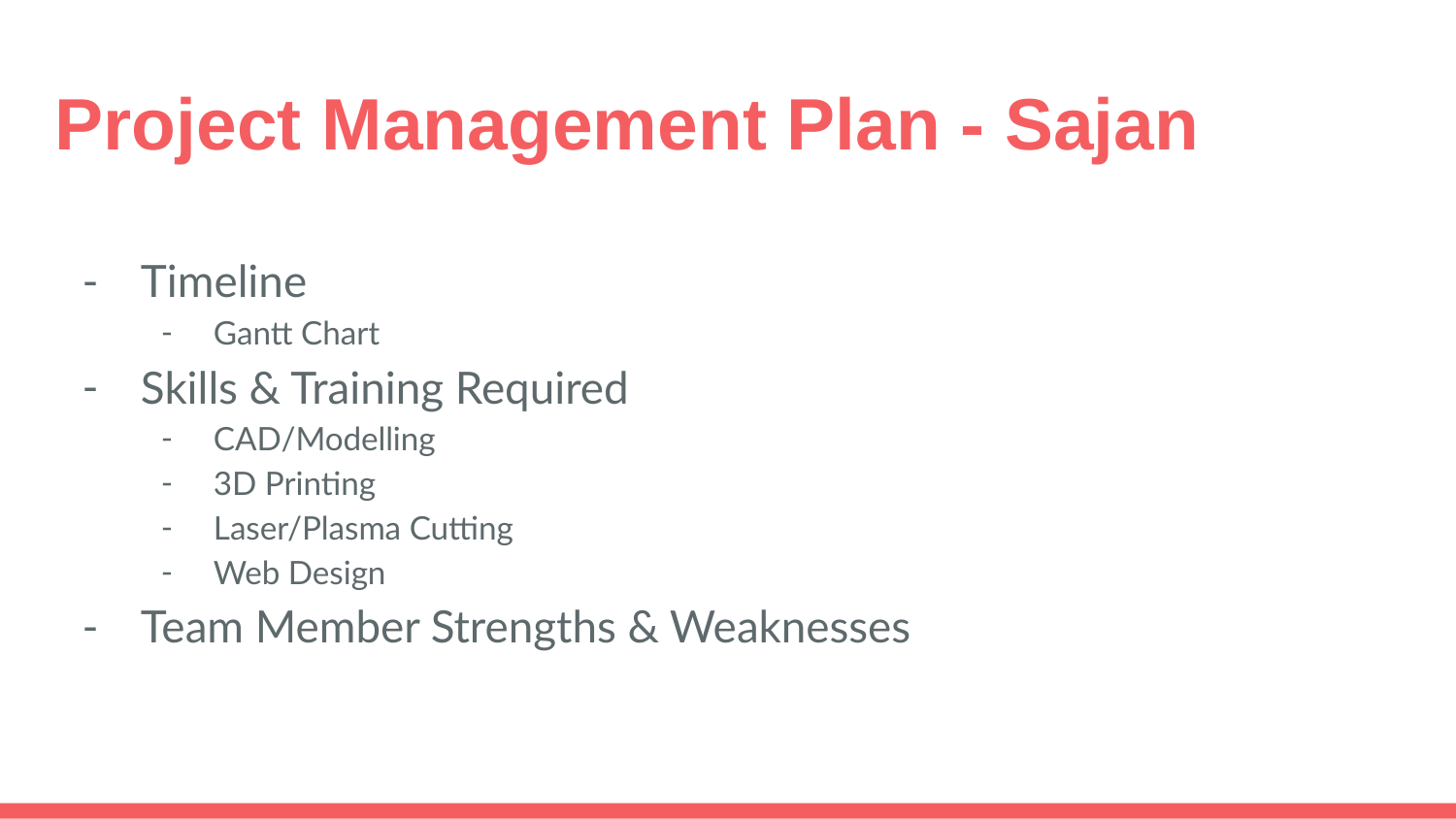

# Project Management Plan - Sajan
Timeline
Gantt Chart
Skills & Training Required
CAD/Modelling
3D Printing
Laser/Plasma Cutting
Web Design
Team Member Strengths & Weaknesses